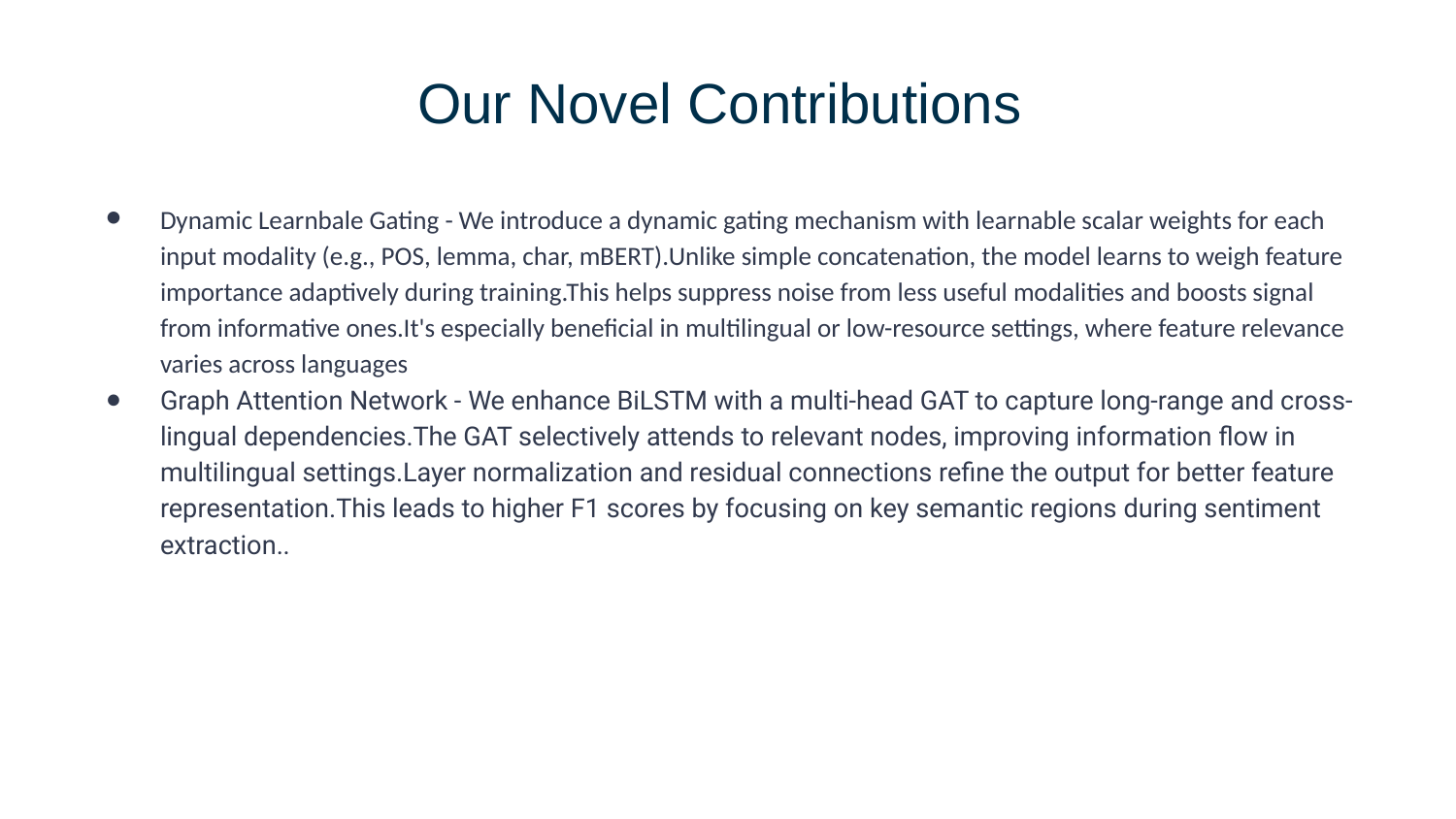

# Our Novel Contributions
Dynamic Learnbale Gating - We introduce a dynamic gating mechanism with learnable scalar weights for each input modality (e.g., POS, lemma, char, mBERT).Unlike simple concatenation, the model learns to weigh feature importance adaptively during training.This helps suppress noise from less useful modalities and boosts signal from informative ones.It's especially beneficial in multilingual or low-resource settings, where feature relevance varies across languages
Graph Attention Network - We enhance BiLSTM with a multi-head GAT to capture long-range and cross-lingual dependencies.The GAT selectively attends to relevant nodes, improving information flow in multilingual settings.Layer normalization and residual connections refine the output for better feature representation.This leads to higher F1 scores by focusing on key semantic regions during sentiment extraction..